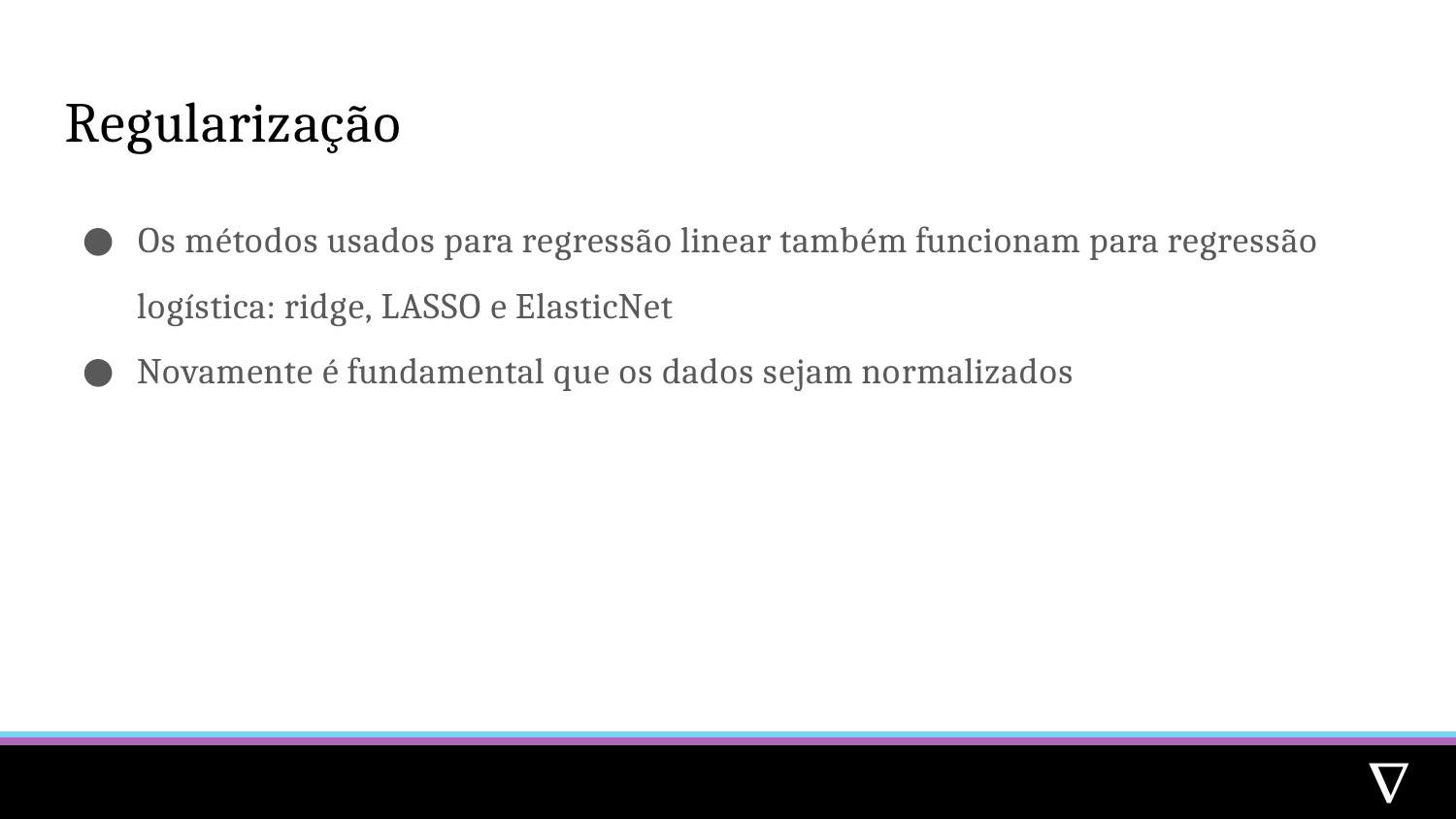

# Regularização
Os métodos usados para regressão linear também funcionam para regressão logística: ridge, LASSO e ElasticNet
Novamente é fundamental que os dados sejam normalizados